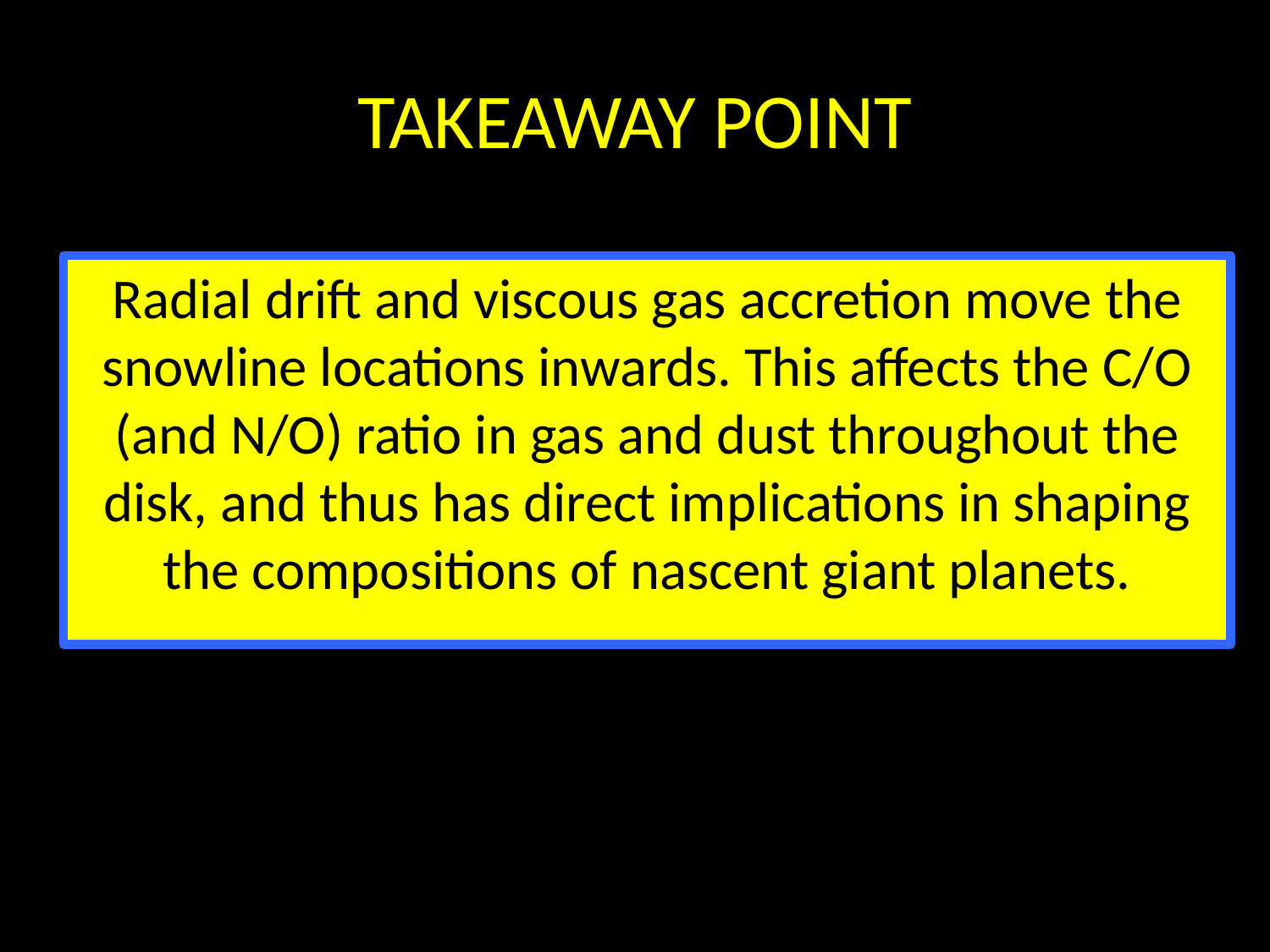

# TAKEAWAY POINT
Radial drift and viscous gas accretion move the snowline locations inwards. This affects the C/O (and N/O) ratio in gas and dust throughout the disk, and thus has direct implications in shaping the compositions of nascent giant planets.